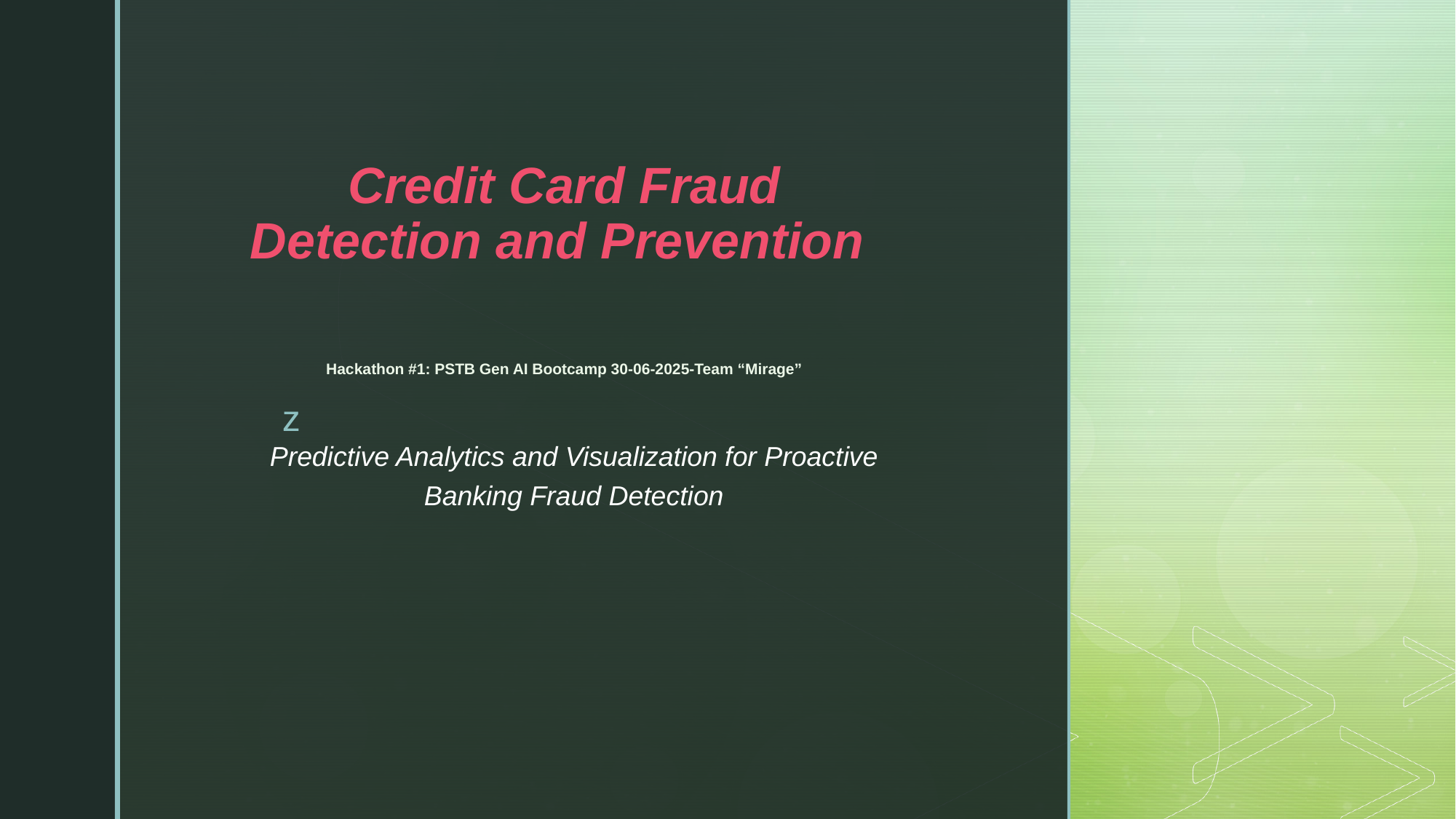

# Credit Card Fraud Detection and Prevention Hackathon #1: PSTB Gen AI Bootcamp 30-06-2025-Team “Mirage”
Predictive Analytics and Visualization for Proactive Banking Fraud Detection